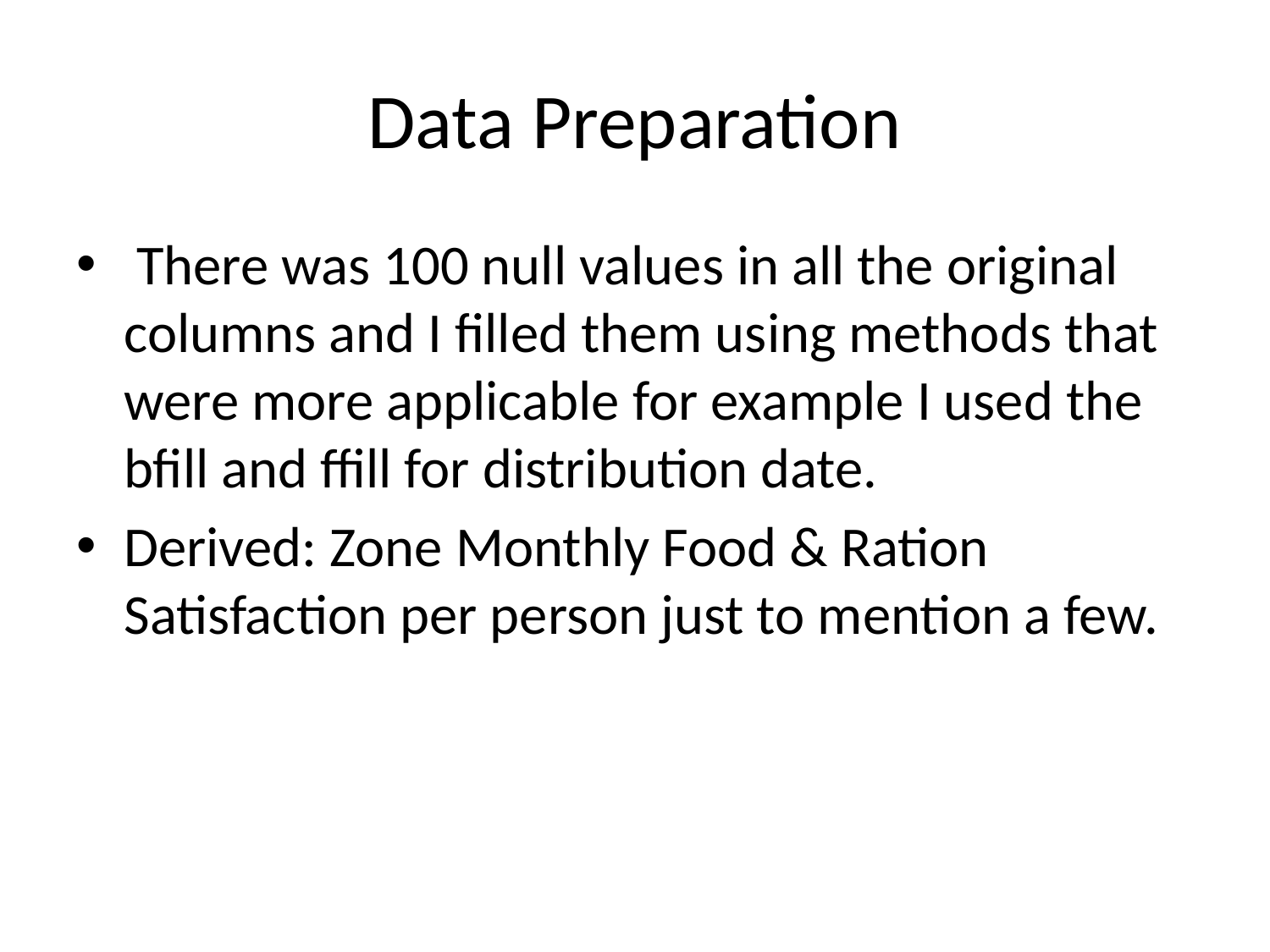

# Data Preparation
 There was 100 null values in all the original columns and I filled them using methods that were more applicable for example I used the bfill and ffill for distribution date.
Derived: Zone Monthly Food & Ration Satisfaction per person just to mention a few.